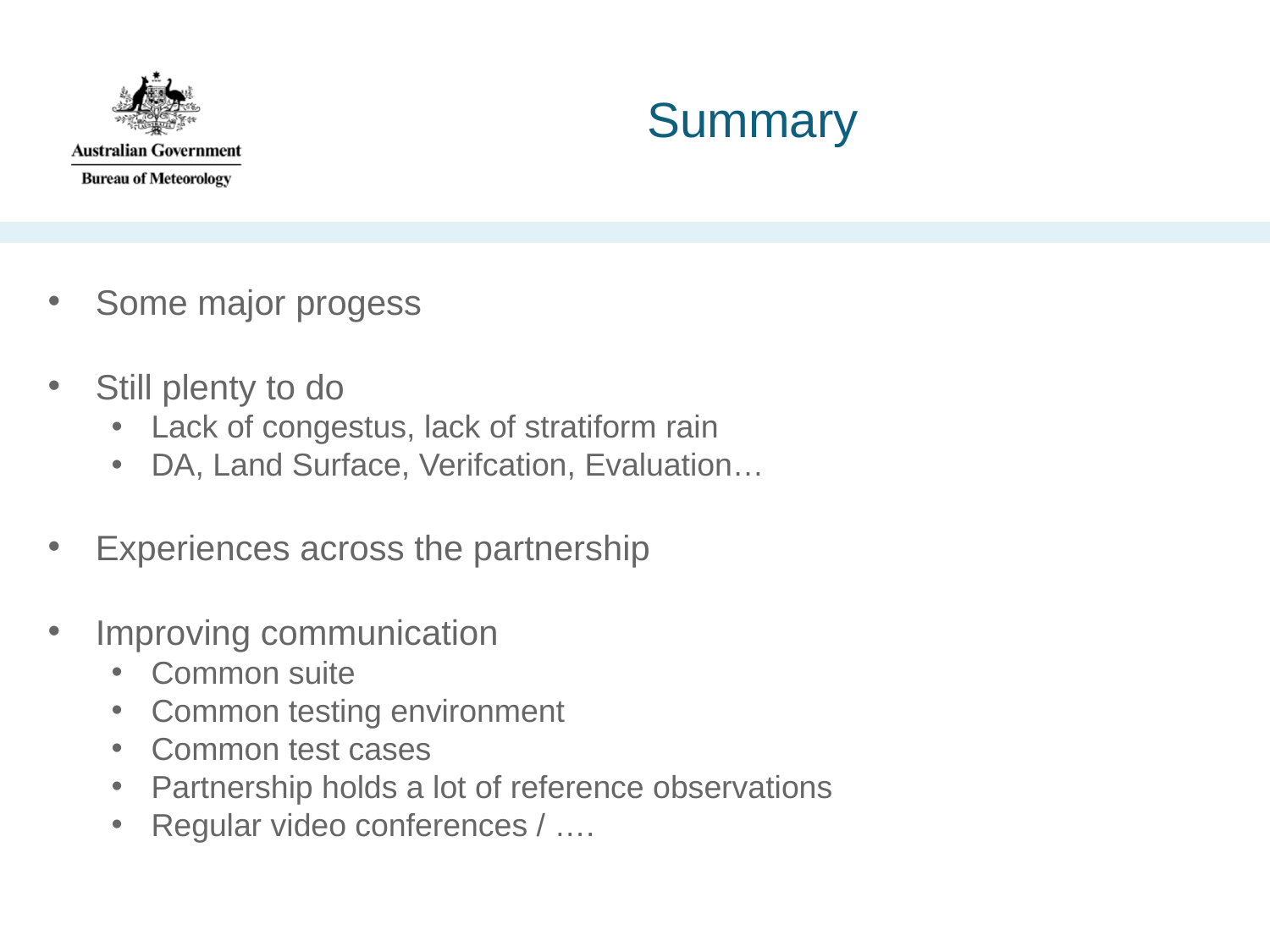

# Summary
Some major progess

Still plenty to do
Lack of congestus, lack of stratiform rain
DA, Land Surface, Verifcation, Evaluation…

Experiences across the partnership

Improving communication
Common suite
Common testing environment
Common test cases
Partnership holds a lot of reference observations
Regular video conferences / ….